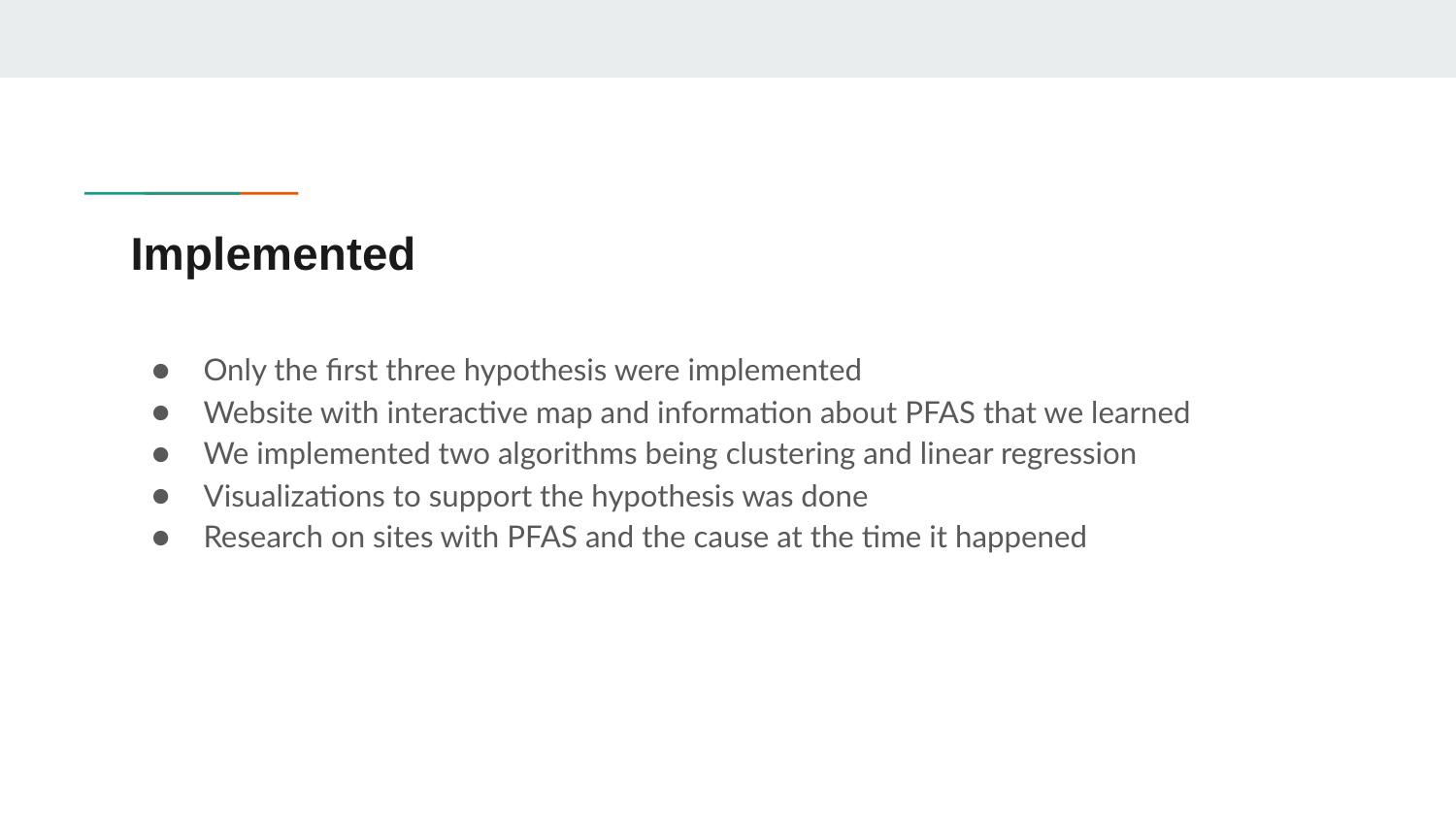

# Implemented
Only the first three hypothesis were implemented
Website with interactive map and information about PFAS that we learned
We implemented two algorithms being clustering and linear regression
Visualizations to support the hypothesis was done
Research on sites with PFAS and the cause at the time it happened